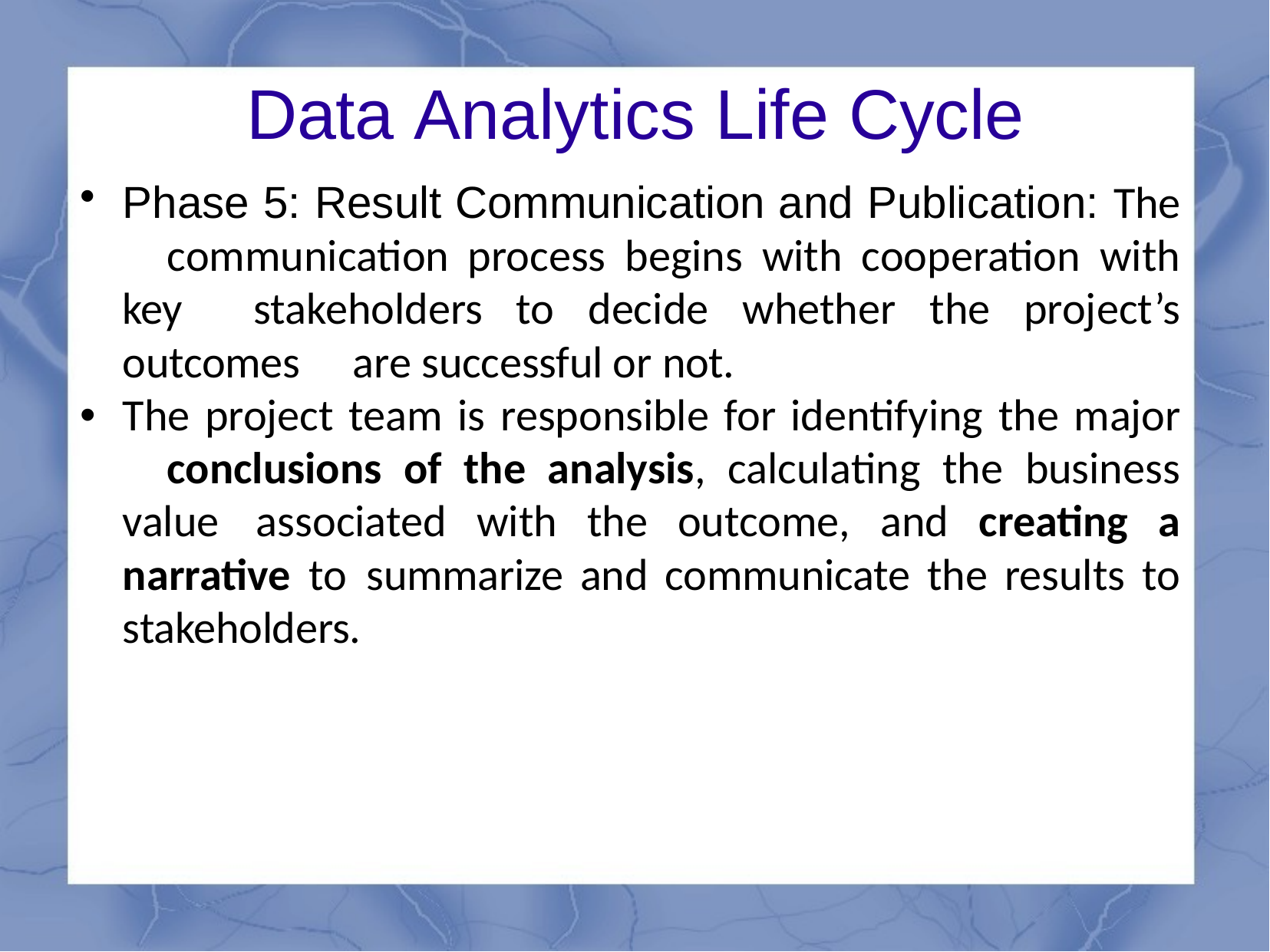

# Data Analytics Life Cycle
Phase 5: Result Communication and Publication: The 	communication process begins with cooperation with key 	stakeholders to decide whether the project’s outcomes 	are successful or not.
The project team is responsible for identifying the major 	conclusions of the analysis, calculating the business value 	associated with the outcome, and creating a narrative to 	summarize and communicate the results to stakeholders.